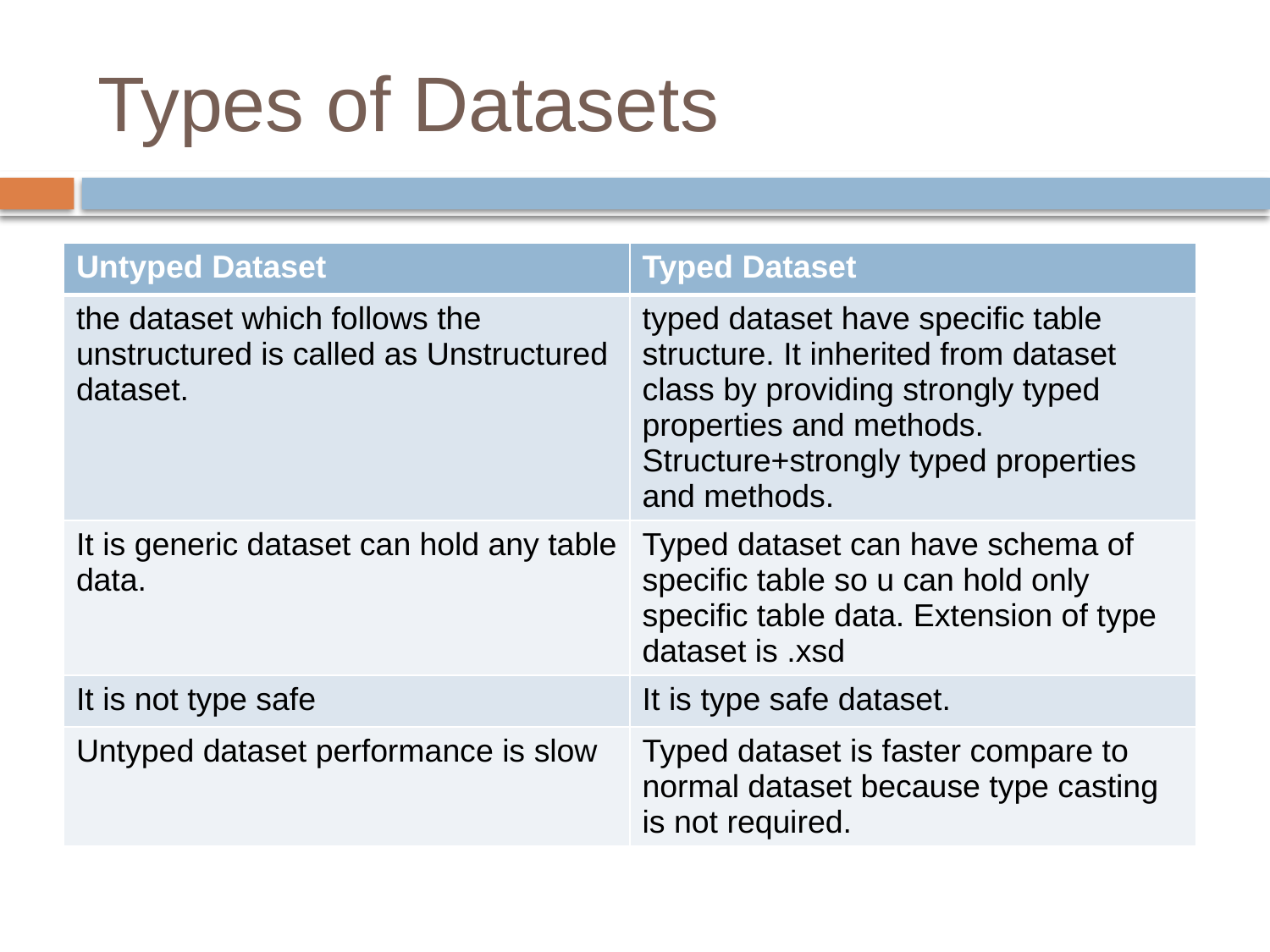

# Types of Datasets
| Untyped Dataset | Typed Dataset |
| --- | --- |
| the dataset which follows the unstructured is called as Unstructured dataset. | typed dataset have specific table structure. It inherited from dataset class by providing strongly typed properties and methods. Structure+strongly typed properties and methods. |
| It is generic dataset can hold any table data. | Typed dataset can have schema of specific table so u can hold only specific table data. Extension of type dataset is .xsd |
| It is not type safe | It is type safe dataset. |
| Untyped dataset performance is slow | Typed dataset is faster compare to normal dataset because type casting is not required. |